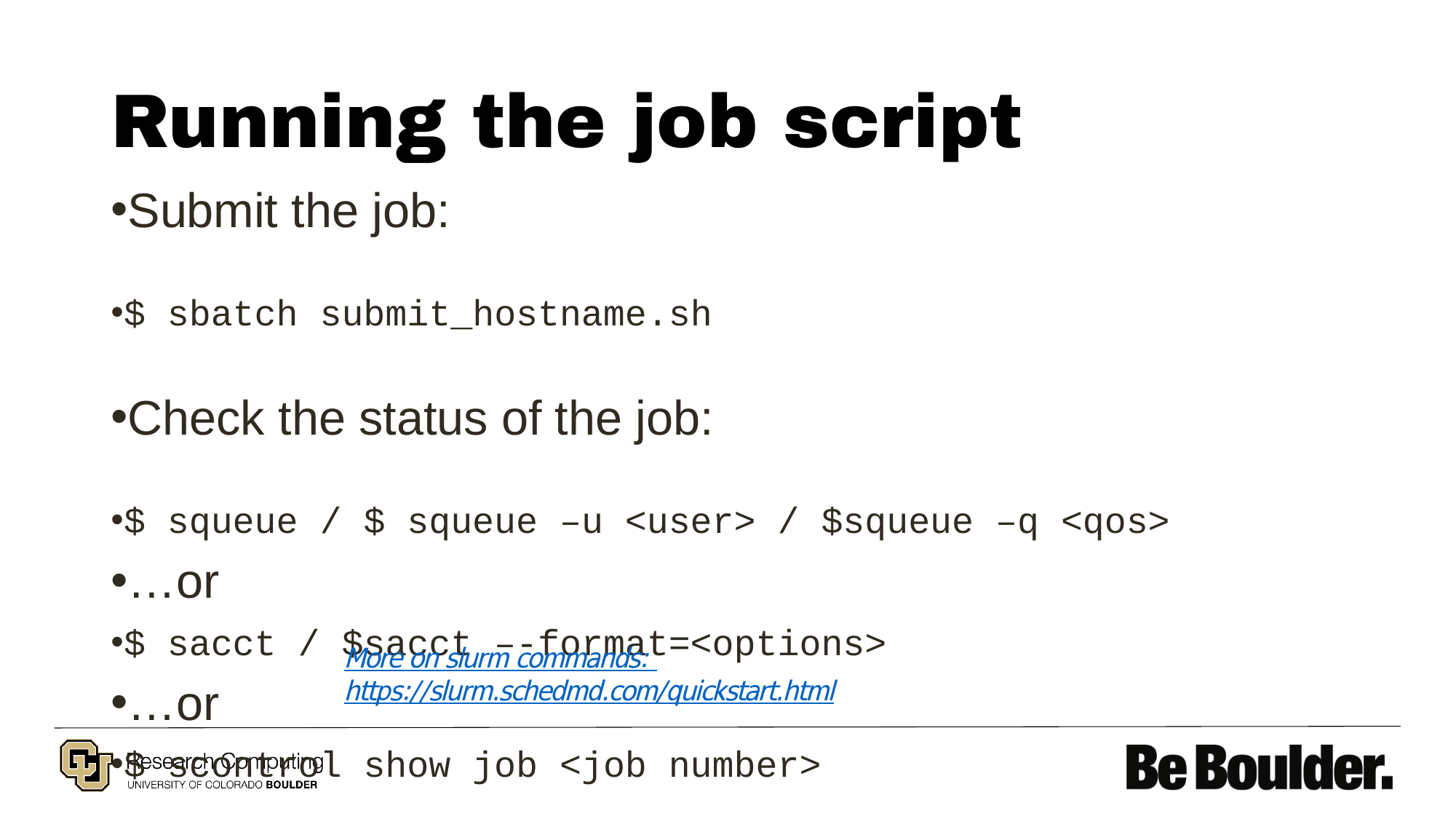

# Running the job script
Submit the job:

$ sbatch submit_hostname.sh

Check the status of the job:

$ squeue / $ squeue –u <user> / $squeue –q <qos>
…or
$ sacct / $sacct –-format=<options>
…or
$ scontrol show job <job number>

Look at the job output:

$ more sbatch hostname_NNNNNN.out
        (*note that NNNNNN is your job number)

More on slurm commands:
https://slurm.schedmd.com/quickstart.html